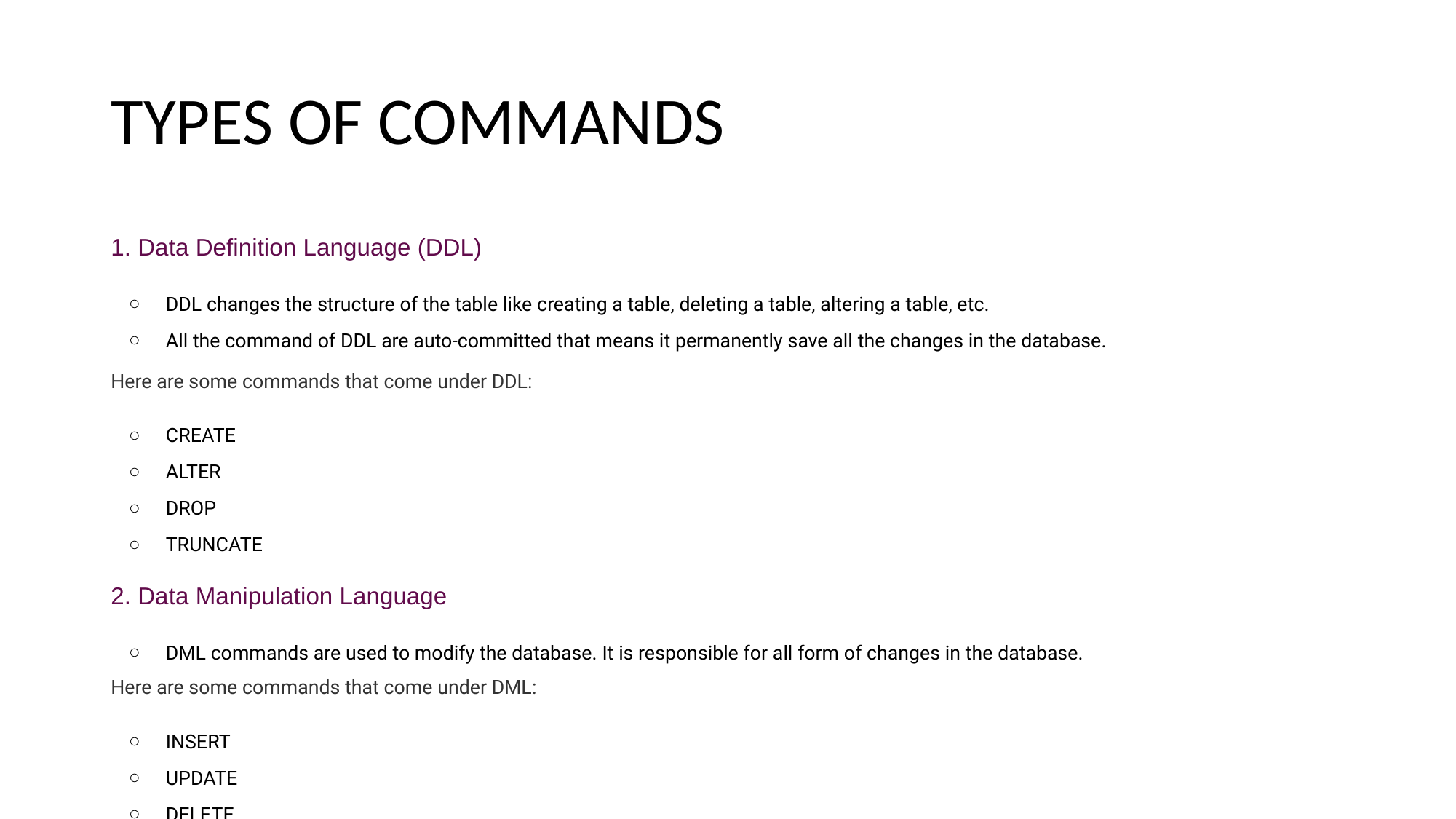

# TYPES OF COMMANDS
1. Data Definition Language (DDL)
DDL changes the structure of the table like creating a table, deleting a table, altering a table, etc.
All the command of DDL are auto-committed that means it permanently save all the changes in the database.
Here are some commands that come under DDL:
CREATE
ALTER
DROP
TRUNCATE
2. Data Manipulation Language
DML commands are used to modify the database. It is responsible for all form of changes in the database.
Here are some commands that come under DML:
INSERT
UPDATE
DELETE